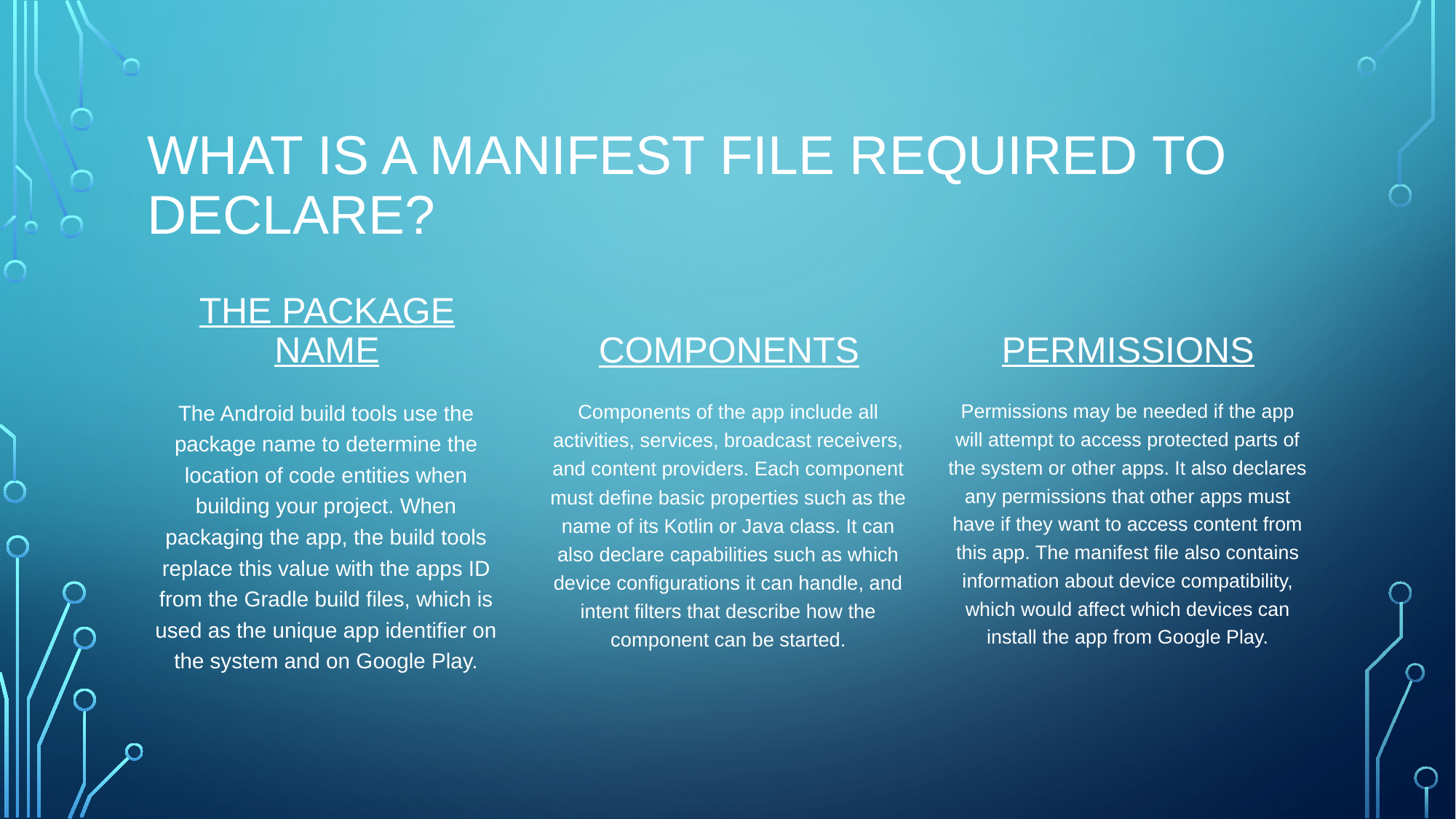

# What is a manifest file required to Declare?
The Package Name
Permissions
Components
The Android build tools use the package name to determine the location of code entities when building your project. When packaging the app, the build tools replace this value with the apps ID from the Gradle build files, which is used as the unique app identifier on the system and on Google Play.
Permissions may be needed if the app will attempt to access protected parts of the system or other apps. It also declares any permissions that other apps must have if they want to access content from this app. The manifest file also contains information about device compatibility, which would affect which devices can install the app from Google Play.
Components of the app include all activities, services, broadcast receivers, and content providers. Each component must define basic properties such as the name of its Kotlin or Java class. It can also declare capabilities such as which device configurations it can handle, and intent filters that describe how the component can be started.